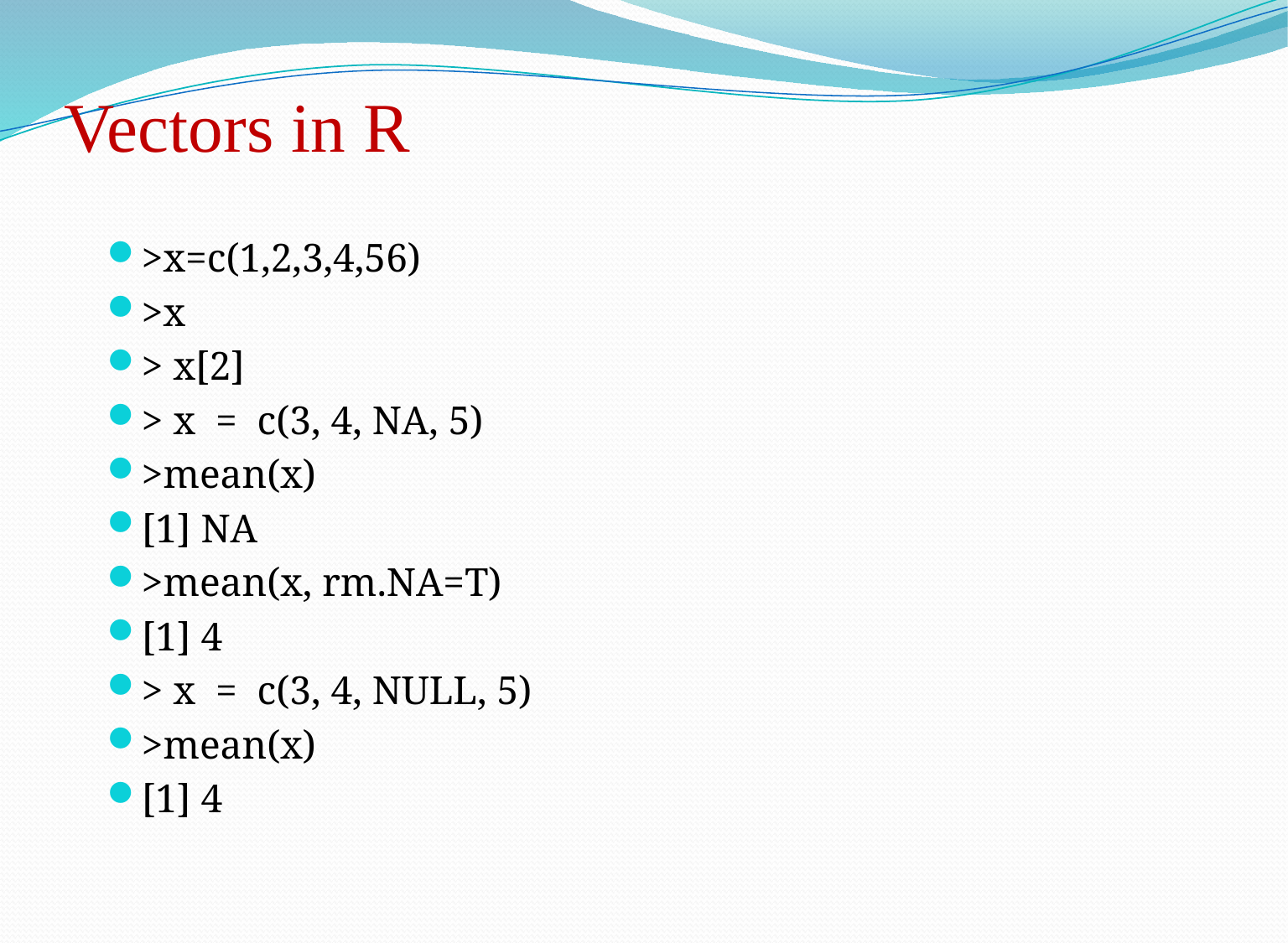

# Vectors in R
>x=c(1,2,3,4,56)
>x
> x[2]
> x  =  c(3, 4, NA, 5)
>mean(x)
[1] NA
>mean(x, rm.NA=T)
[1] 4
> x  =  c(3, 4, NULL, 5)
>mean(x)
[1] 4